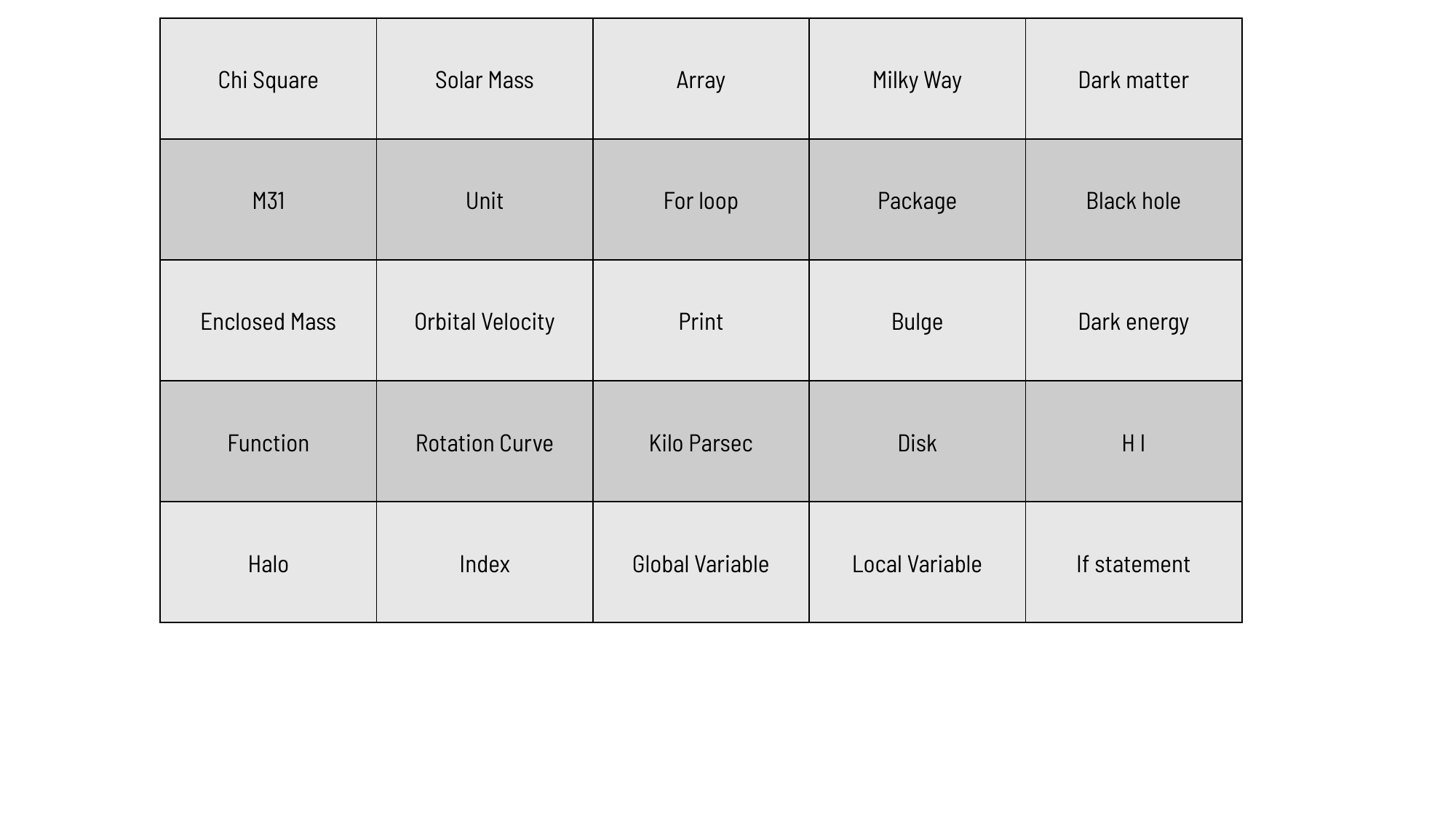

| Chi Square | Solar Mass | Array | Milky Way | Dark matter |
| --- | --- | --- | --- | --- |
| M31 | Unit | For loop | Package | Black hole |
| Enclosed Mass | Orbital Velocity | Print | Bulge | Dark energy |
| Function | Rotation Curve | Kilo Parsec | Disk | H I |
| Halo | Index | Global Variable | Local Variable | If statement |